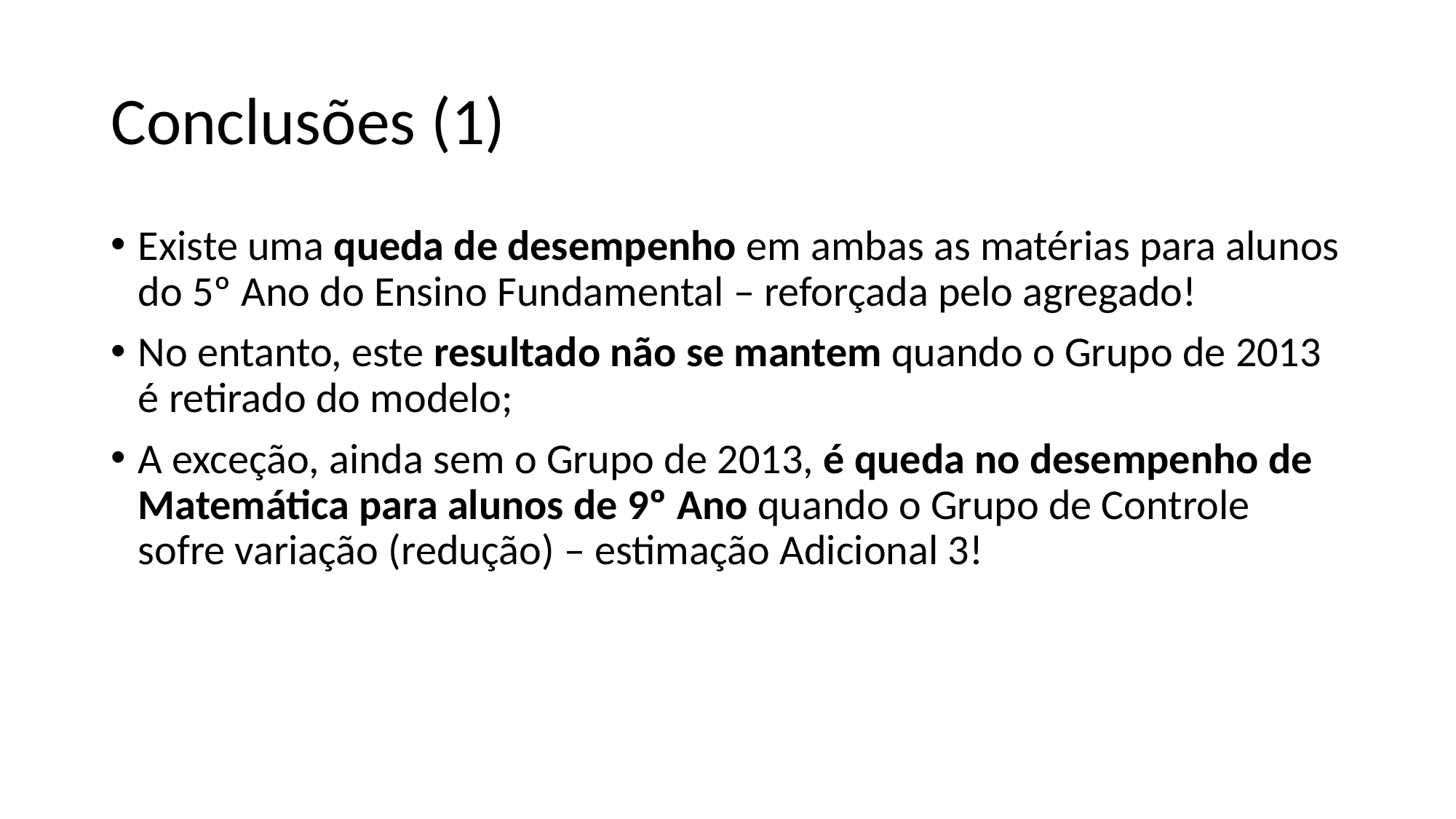

# Conclusões (1)
Existe uma queda de desempenho em ambas as matérias para alunos do 5º Ano do Ensino Fundamental – reforçada pelo agregado!
No entanto, este resultado não se mantem quando o Grupo de 2013 é retirado do modelo;
A exceção, ainda sem o Grupo de 2013, é queda no desempenho de Matemática para alunos de 9º Ano quando o Grupo de Controle sofre variação (redução) – estimação Adicional 3!